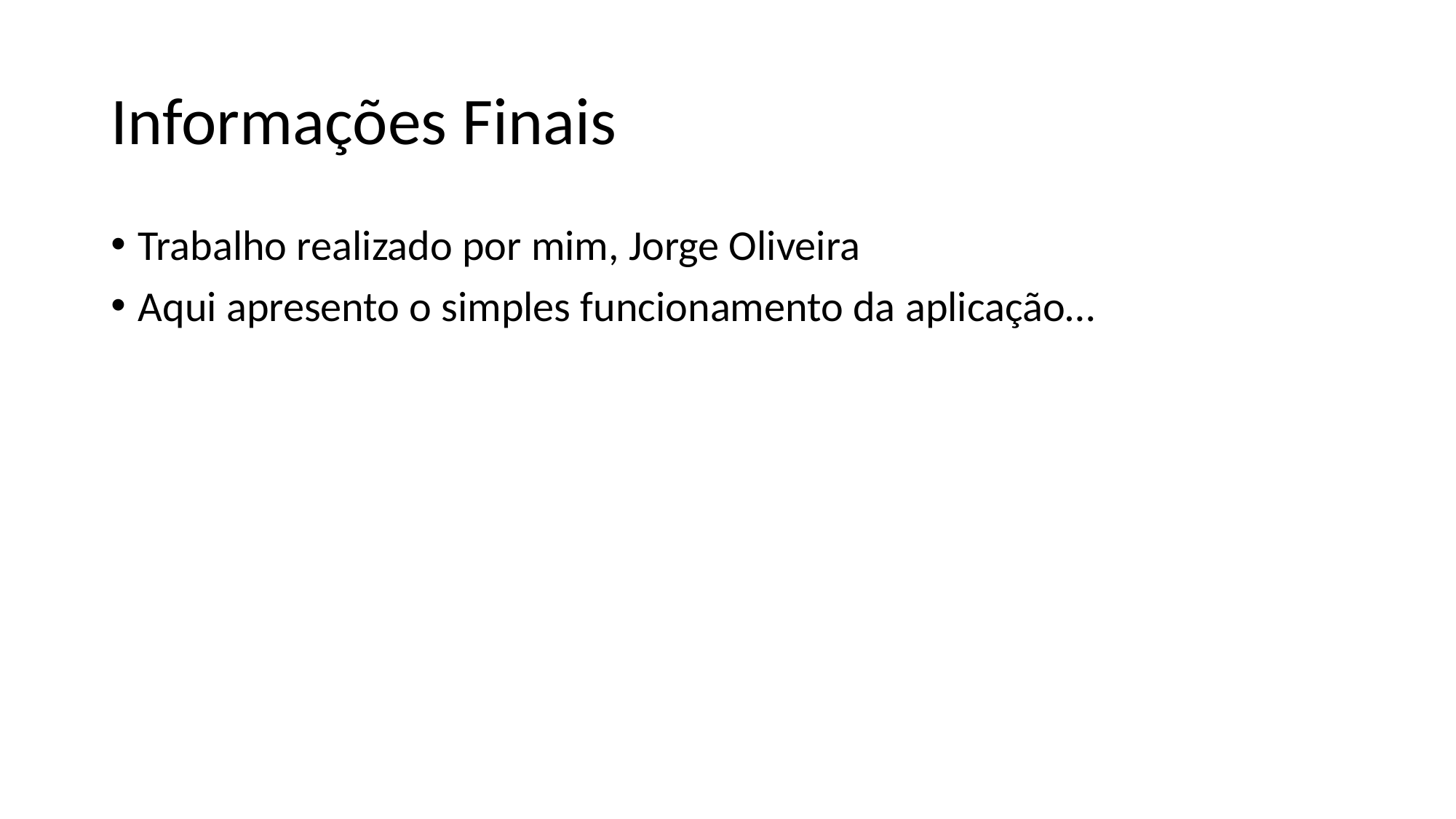

# Informações Finais
Trabalho realizado por mim, Jorge Oliveira
Aqui apresento o simples funcionamento da aplicação…